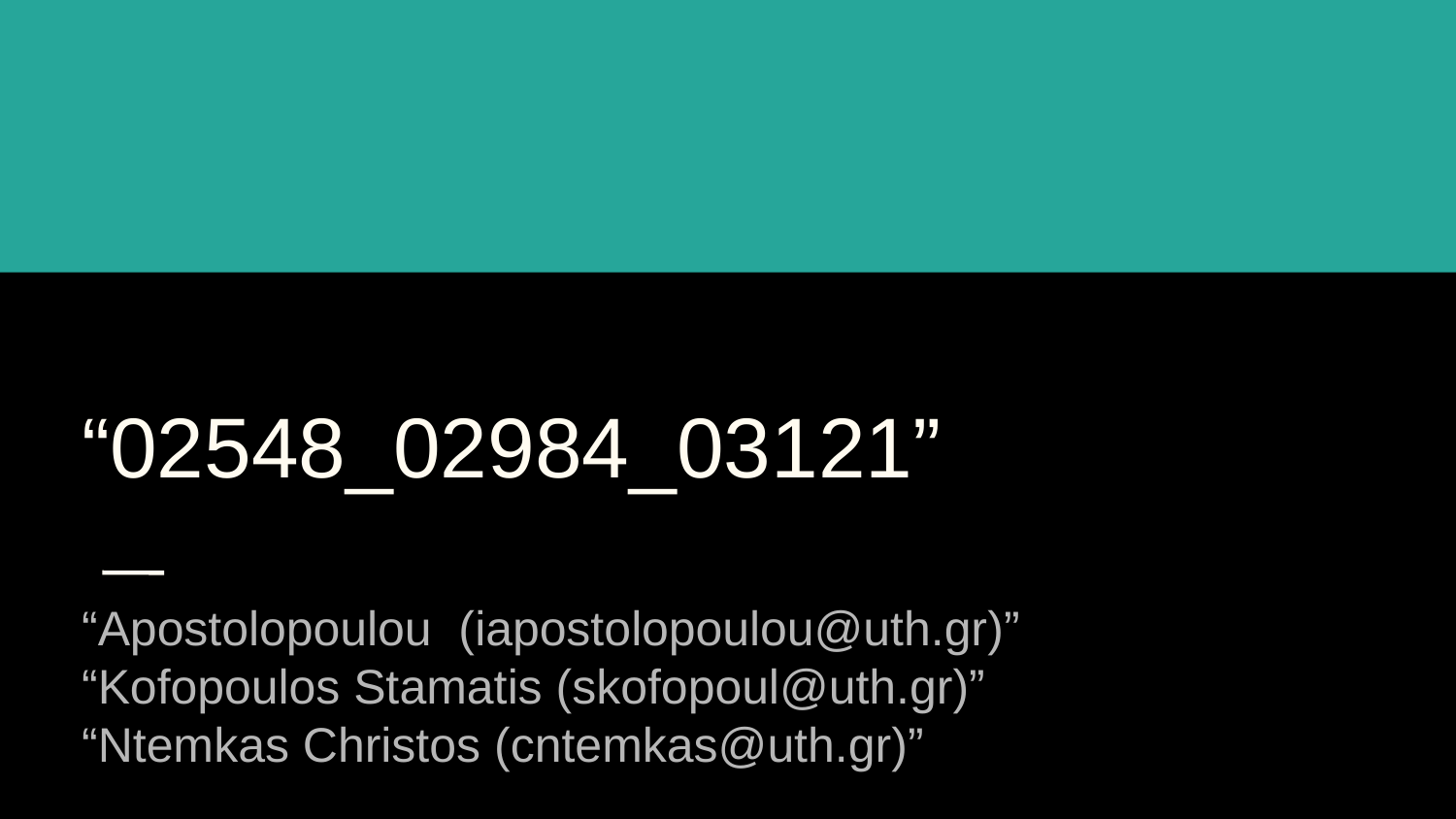

# “02548_02984_03121”
“Apostolopoulou  (iapostolopoulou@uth.gr)”
“Kofopoulos Stamatis (skofopoul@uth.gr)”
“Ntemkas Christos (cntemkas@uth.gr)”